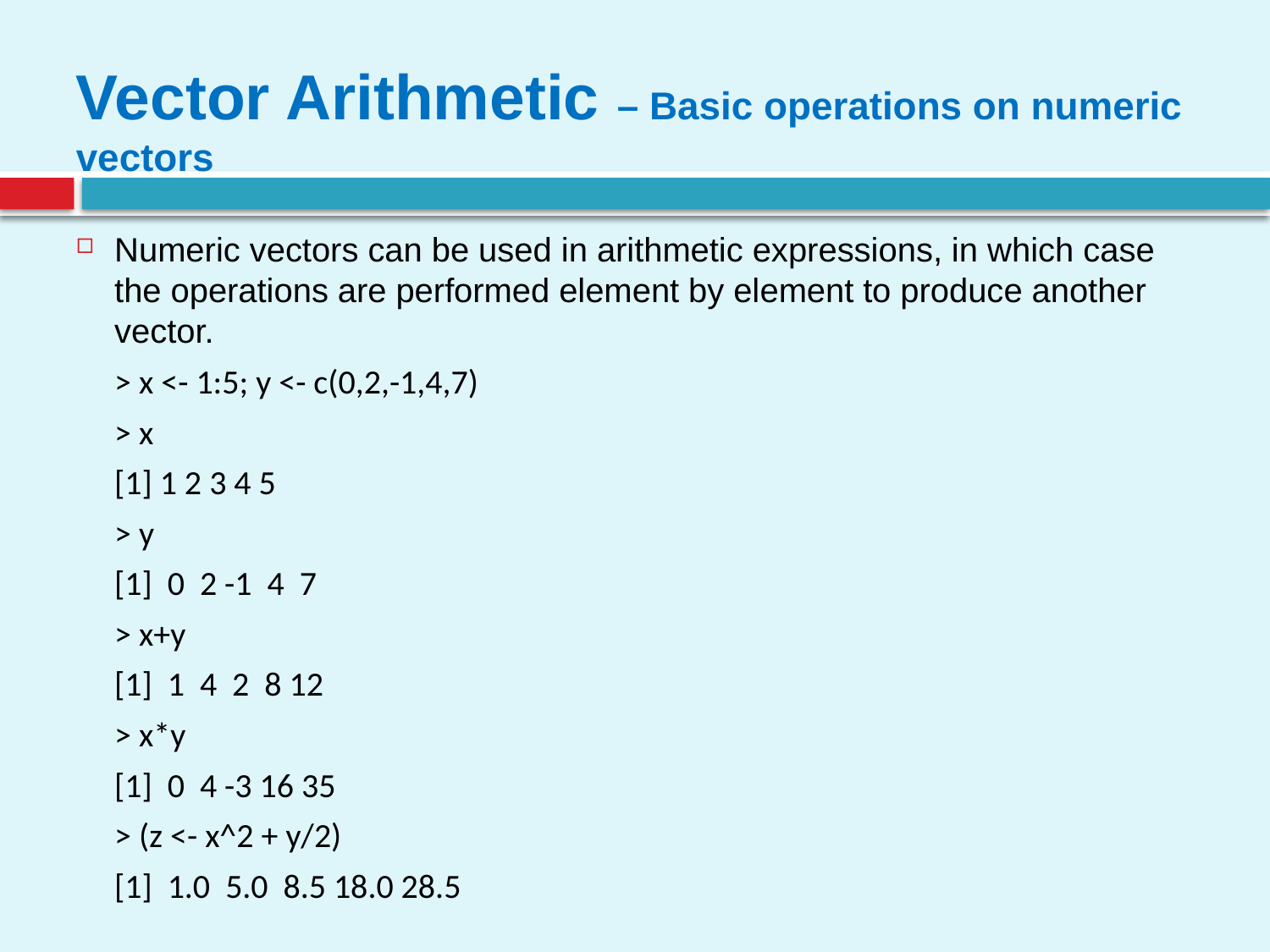

# Vector Arithmetic – Basic operations on numeric vectors
Numeric vectors can be used in arithmetic expressions, in which case the operations are performed element by element to produce another vector.
	> x <- 1:5; y <- c(0,2,-1,4,7)
	> x
	[1] 1 2 3 4 5
	> y
	[1]  0  2 -1  4  7
	> x+y
	[1]  1  4  2  8 12
	> x*y
	[1]  0  4 -3 16 35
	> (z <- x^2 + y/2)
	[1]  1.0  5.0  8.5 18.0 28.5